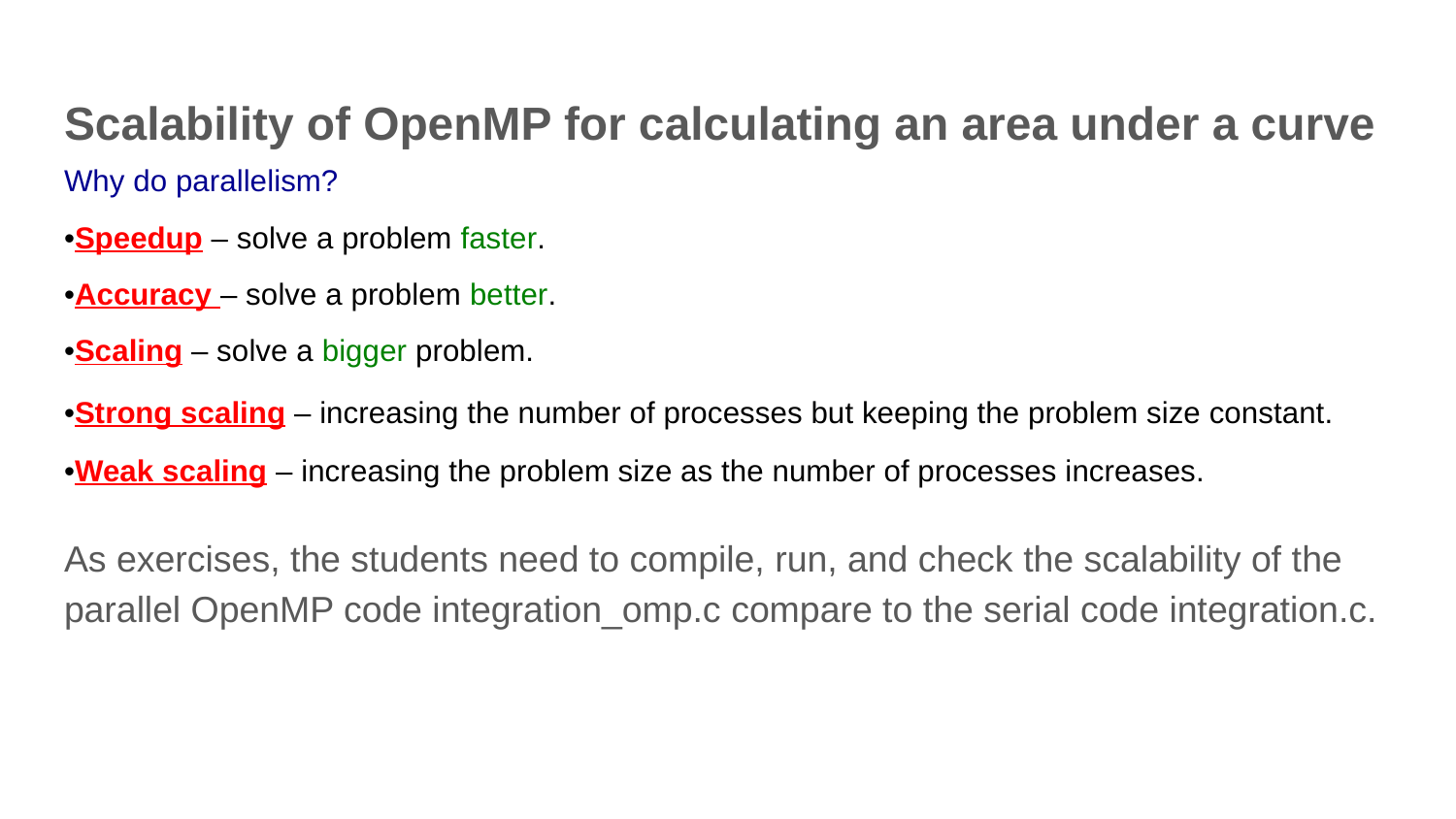

# Scalability of OpenMP for calculating an area under a curve
Why do parallelism?
•Speedup – solve a problem faster.
•Accuracy – solve a problem better.
•Scaling – solve a bigger problem.
•Strong scaling – increasing the number of processes but keeping the problem size constant.
•Weak scaling – increasing the problem size as the number of processes increases.

As exercises, the students need to compile, run, and check the scalability of the parallel OpenMP code integration_omp.c compare to the serial code integration.c.